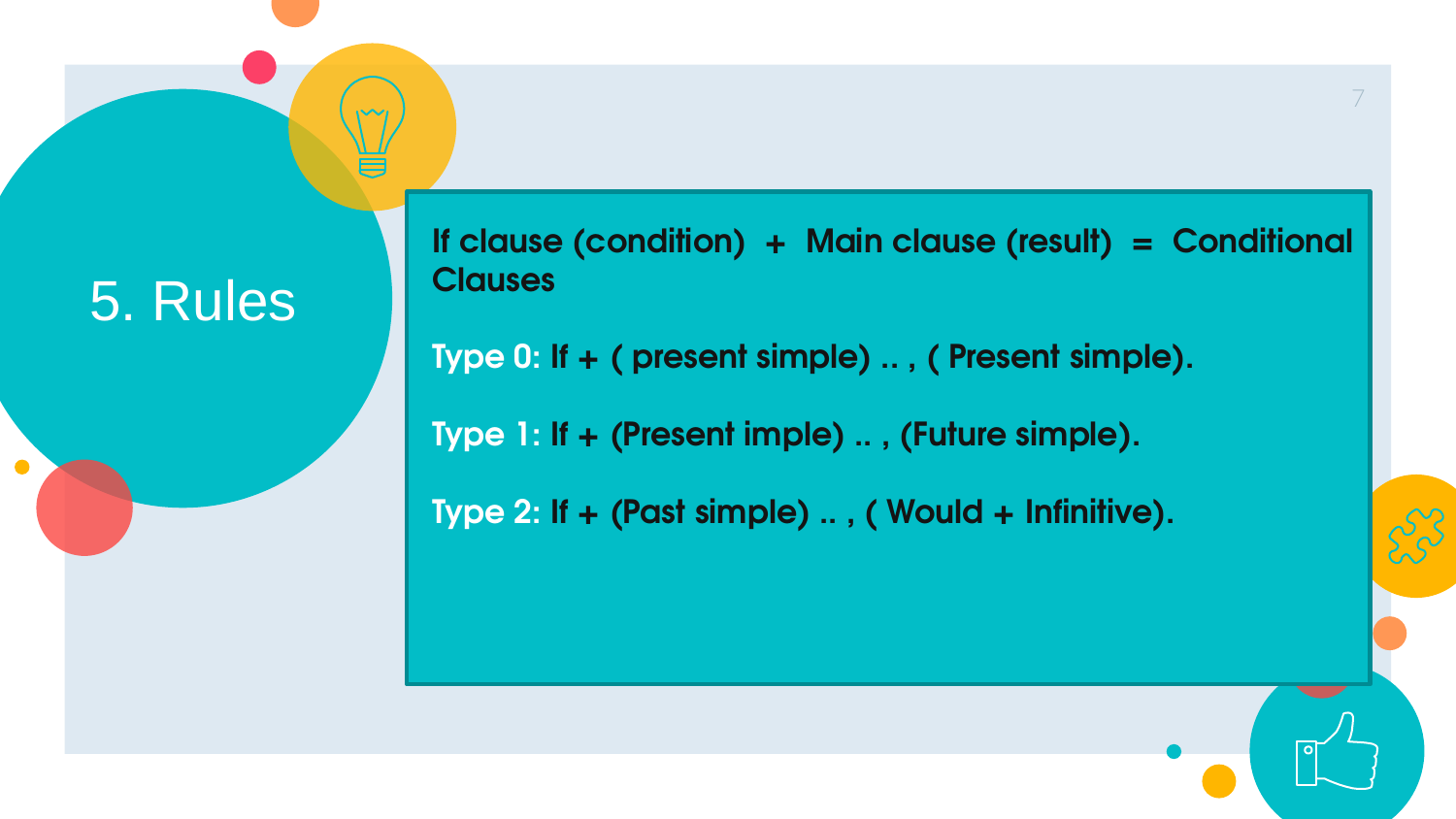

7
# 5. Rules

If clause (condition)  +  Main clause (result)  =  Conditional Clauses

Type 0: If + ( present simple) .. , ( Present simple).

Type 1: If + (Present imple) .. , (Future simple).

Type 2: If + (Past simple) .. , ( Would + Infinitive).